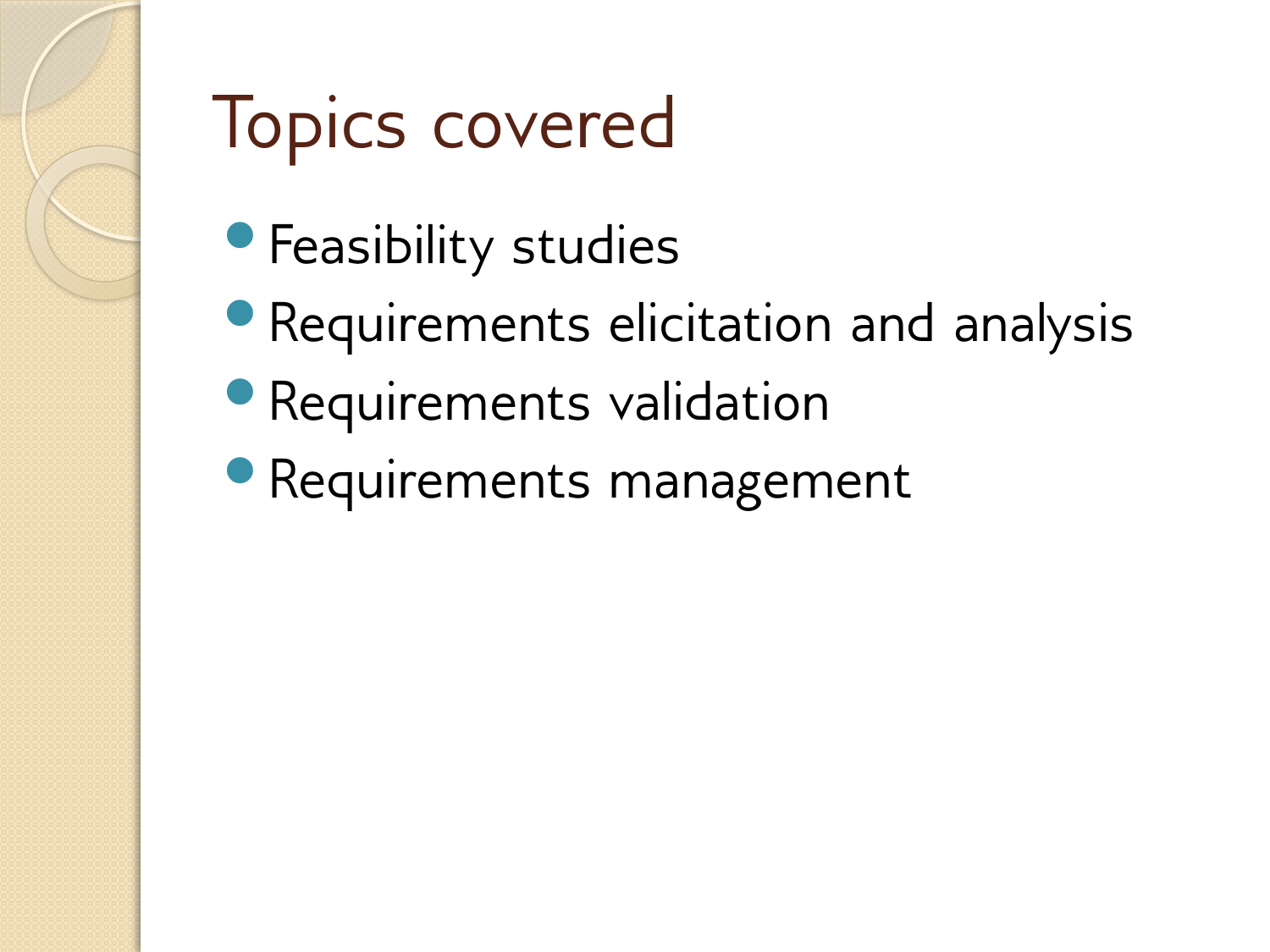

# Topics covered
Feasibility studies
Requirements elicitation and analysis
Requirements validation
Requirements management